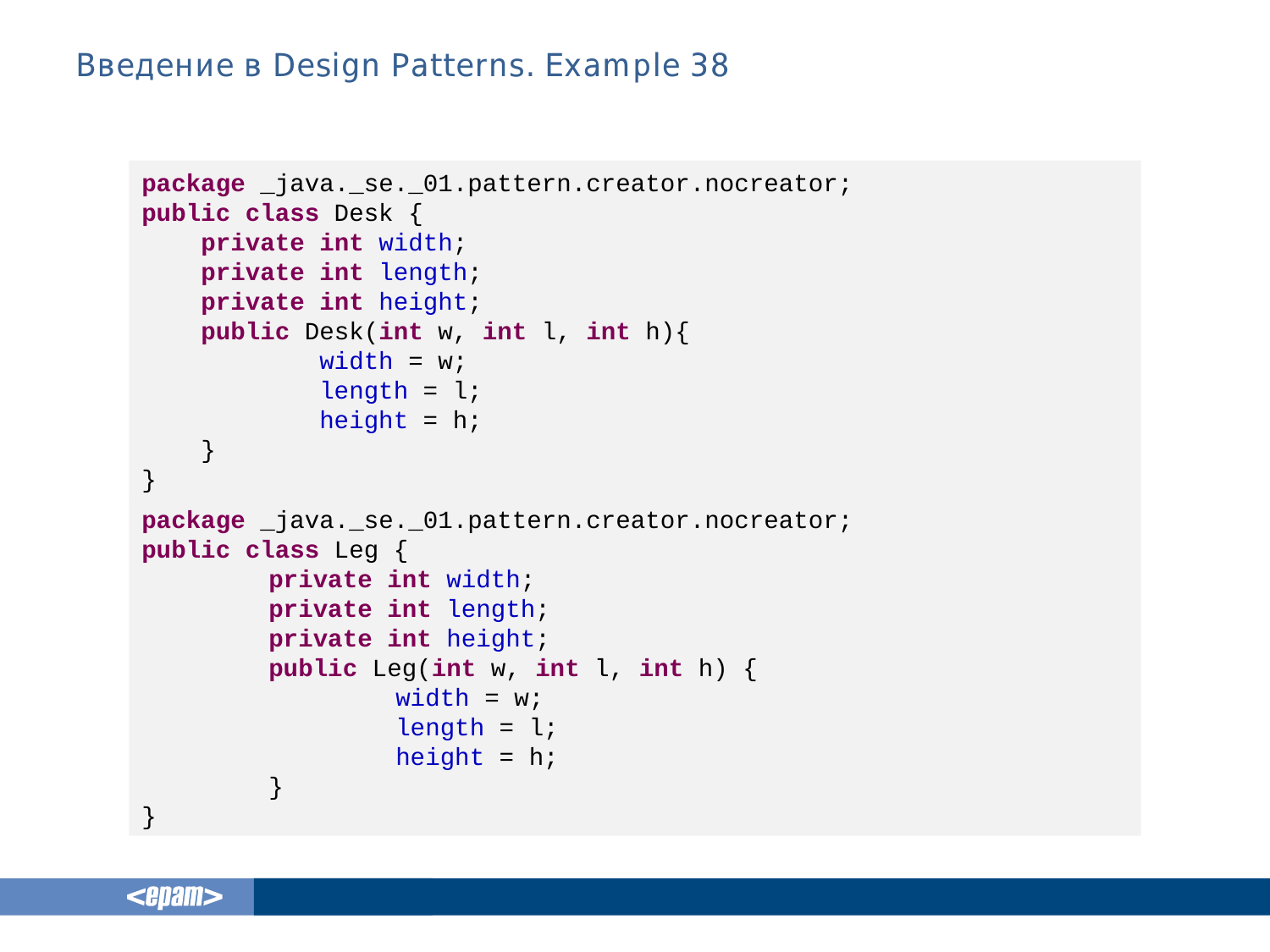

# Введение в Design Patterns. Example 38
package _java._se._01.pattern.creator.nocreator;
public class Desk {
    private int width;
    private int length;
    private int height;
    public Desk(int w, int l, int h){
            width = w;
            length = l;
            height = h;
    }
}
package _java._se._01.pattern.creator.nocreator;
public class Leg {
	private int width;
	private int length;
	private int height;
	public Leg(int w, int l, int h) {
		width = w;
		length = l;
		height = h;
	}
}